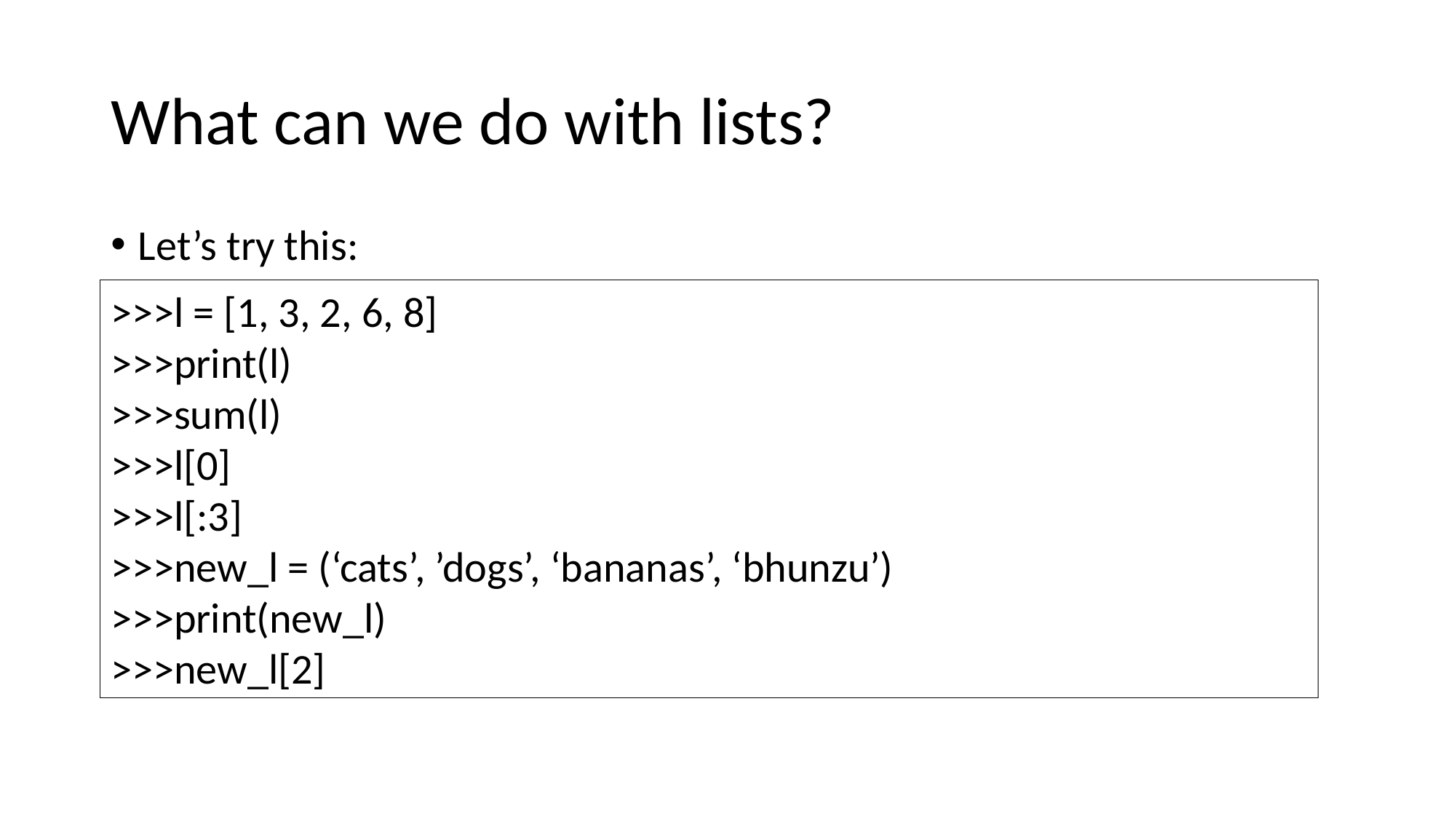

What can we do with lists?
Let’s try this:

>>>l = [1, 3, 2, 6, 8]
>>>print(l)
>>>sum(l)
>>>l[0]
>>>l[:3]
>>>new_l = (‘cats’, ’dogs’, ‘bananas’, ‘bhunzu’)
>>>print(new_l)
>>>new_l[2]